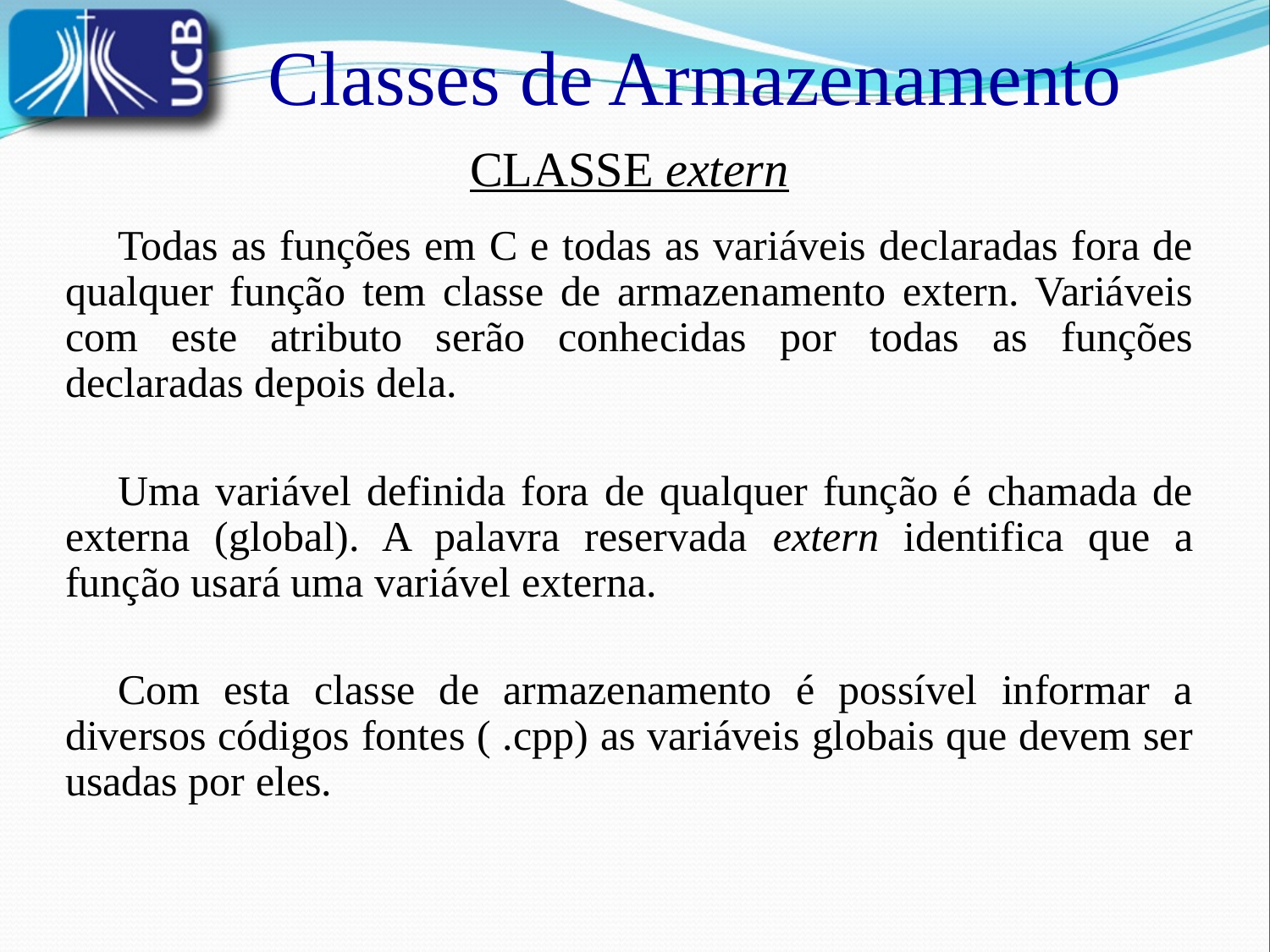

Classes de Armazenamento
CLASSE extern

	Todas as funções em C e todas as variáveis declaradas fora de qualquer função tem classe de armazenamento extern. Variáveis com este atributo serão conhecidas por todas as funções declaradas depois dela.

	Uma variável definida fora de qualquer função é chamada de externa (global). A palavra reservada extern identifica que a função usará uma variável externa.

	Com esta classe de armazenamento é possível informar a diversos códigos fontes ( .cpp) as variáveis globais que devem ser usadas por eles.